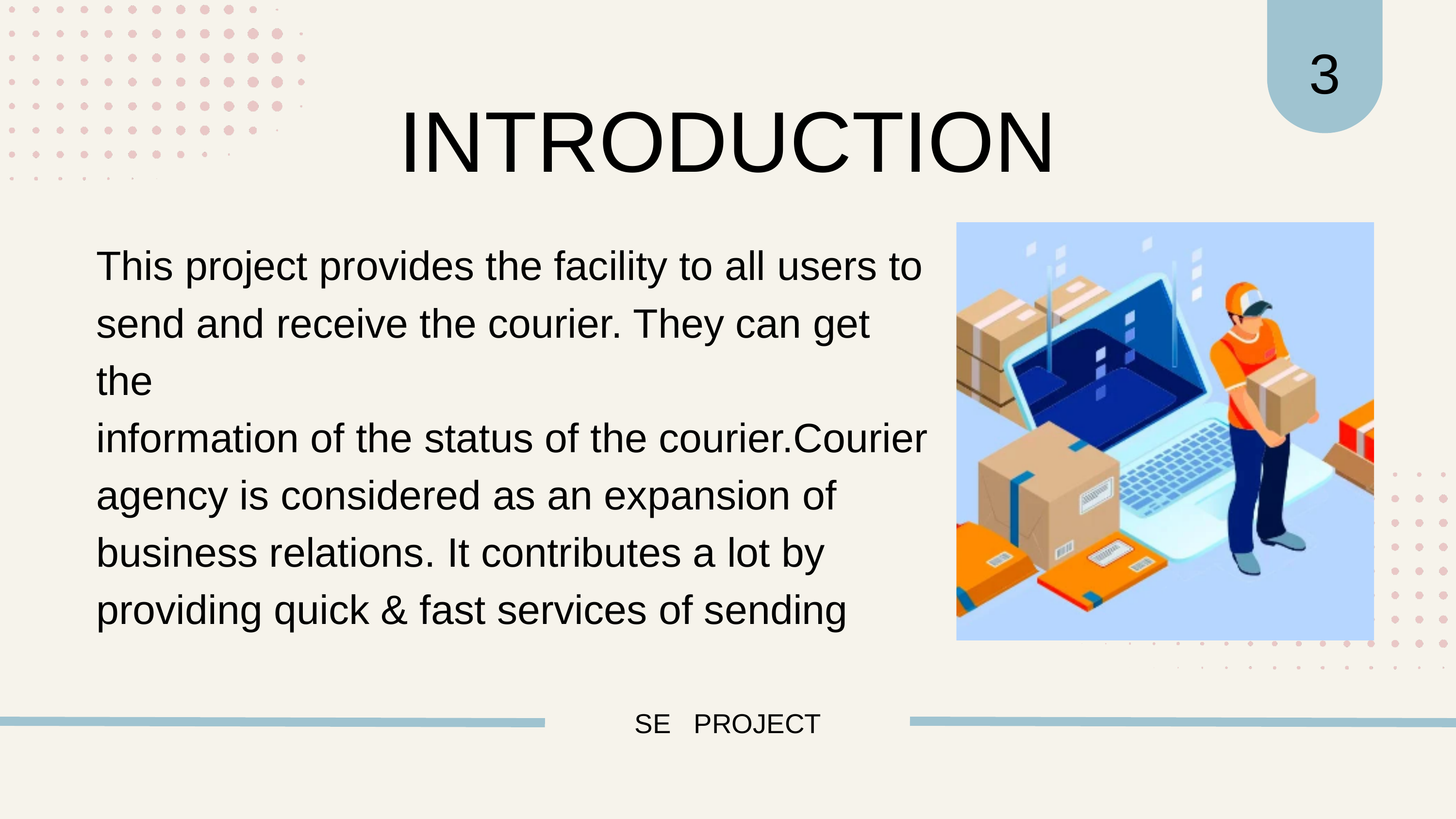

3

INTRODUCTION

This project provides the facility to all users to send and receive the courier. They can get the
information of the status of the courier.Courier agency is considered as an expansion of business relations. It contributes a lot by providing quick & fast services of sending

SE   PROJECT